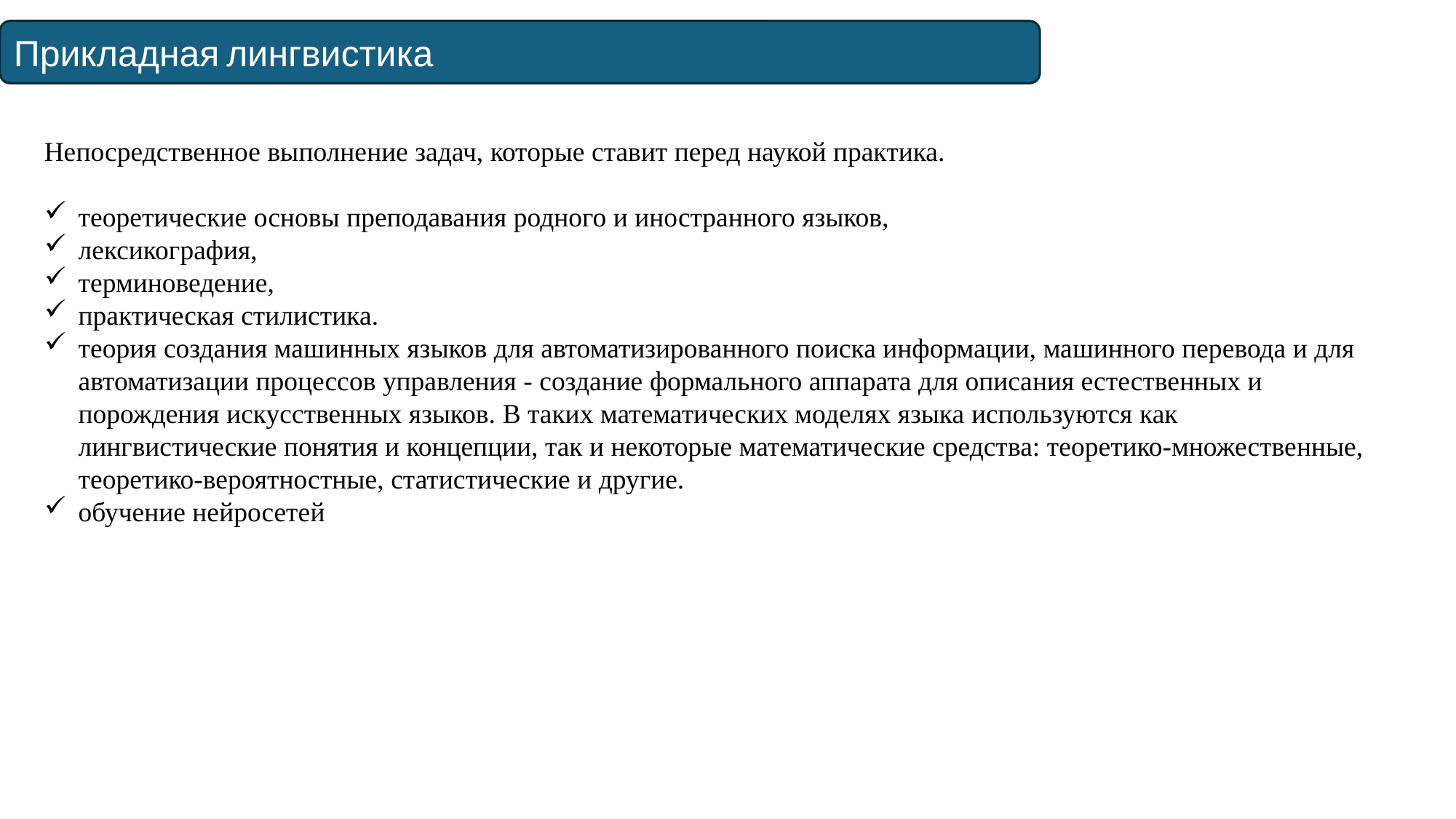

Прикладная лингвистика
Непосредственное выполнение задач, которые ставит перед наукой практика.

теоретические основы преподавания родного и иностранного языков,
лексикография,
терминоведение,
практическая стилистика.
теория создания машинных языков для автоматизированного поиска информации, машинного перевода и для автоматизации процессов управления - создание формального аппарата для описания естественных и порождения искусственных языков. В таких математических моделях языка используются как лингвистические понятия и концепции, так и некоторые математические средства: теоретико-множественные, теоретико-вероятностные, статистические и другие.
обучение нейросетей